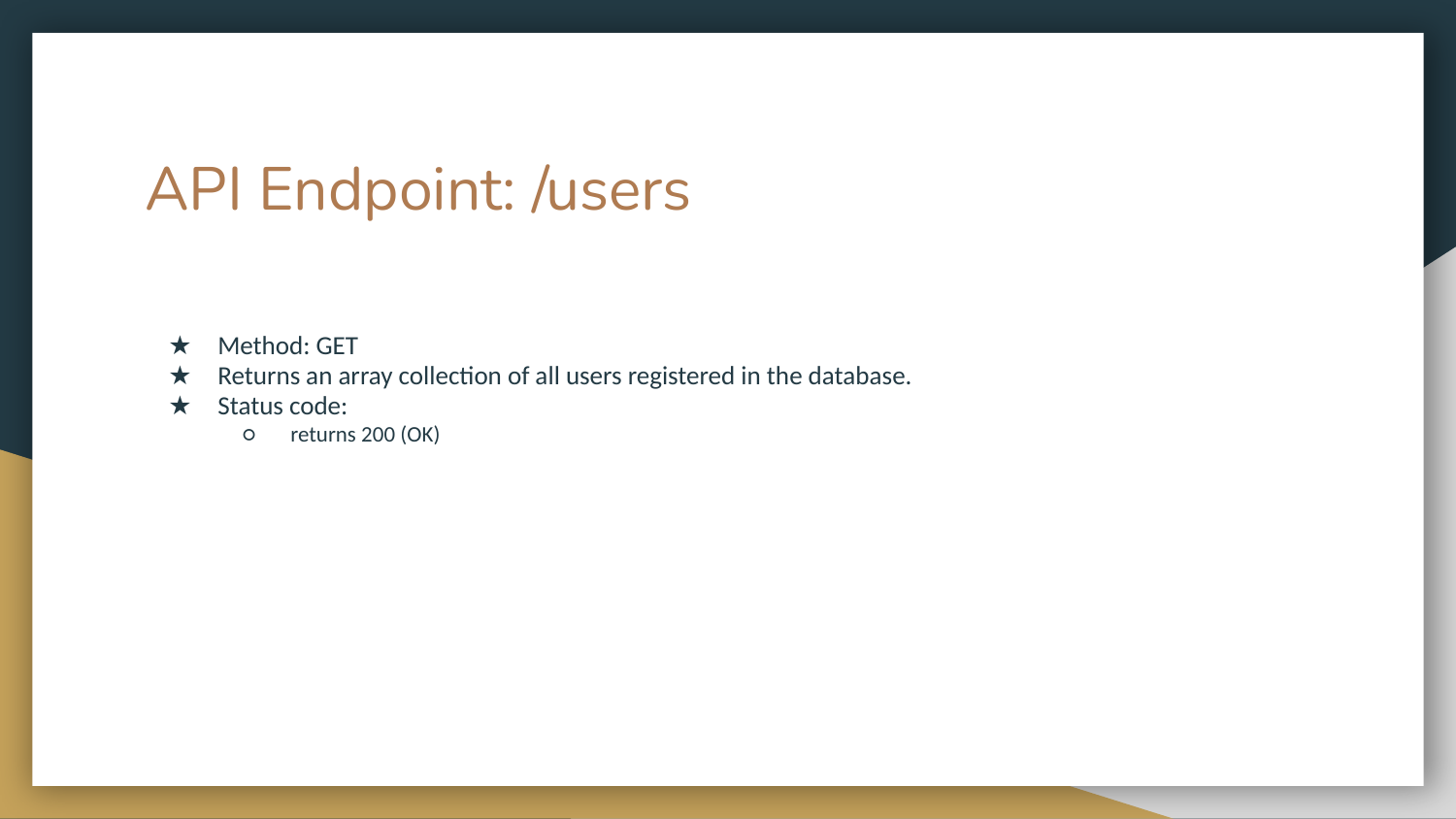

# API Endpoint: /users
Method: GET
Returns an array collection of all users registered in the database.
Status code:
returns 200 (OK)